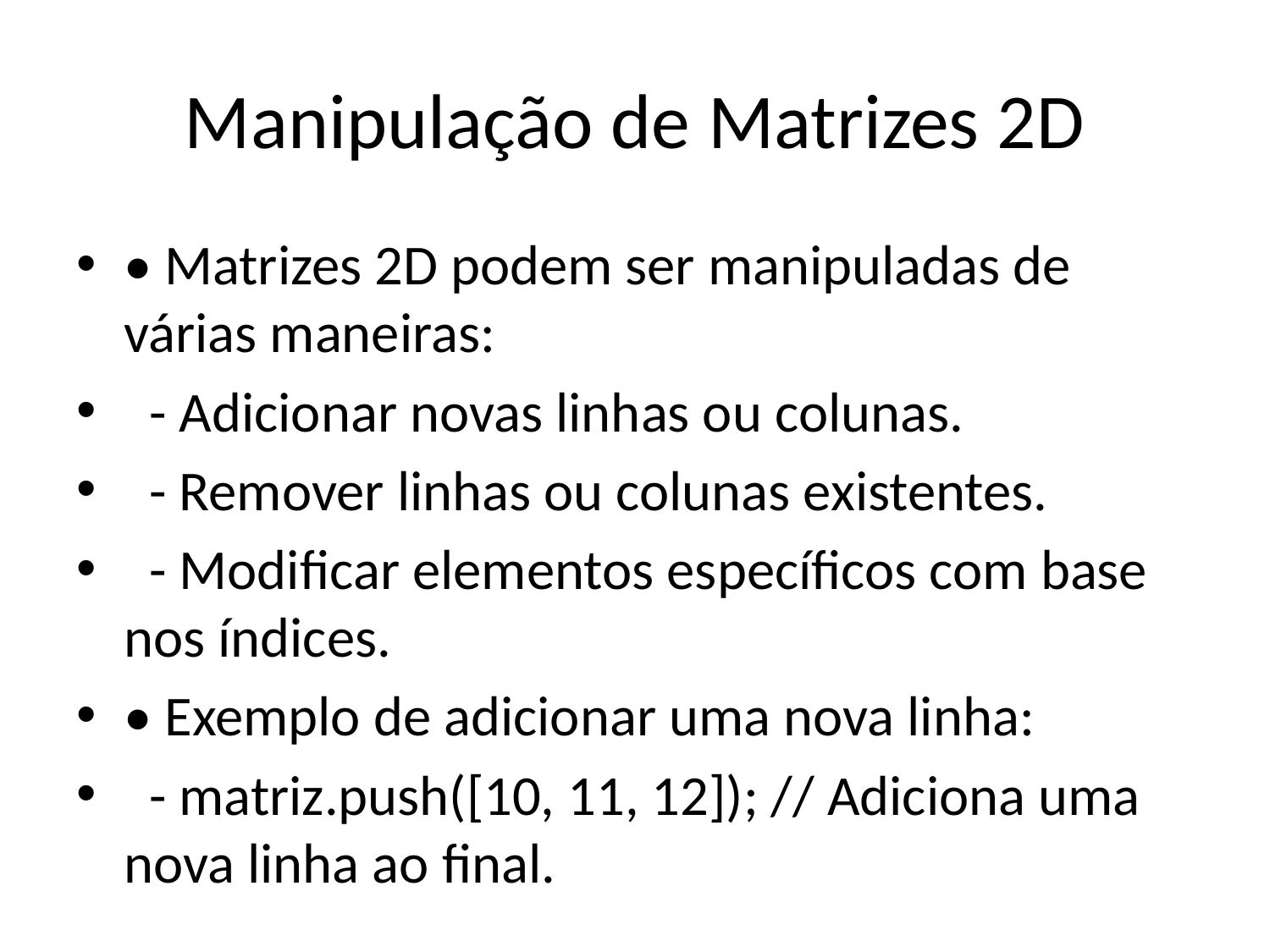

# Manipulação de Matrizes 2D
• Matrizes 2D podem ser manipuladas de várias maneiras:
  - Adicionar novas linhas ou colunas.
  - Remover linhas ou colunas existentes.
  - Modificar elementos específicos com base nos índices.
• Exemplo de adicionar uma nova linha:
  - matriz.push([10, 11, 12]); // Adiciona uma nova linha ao final.